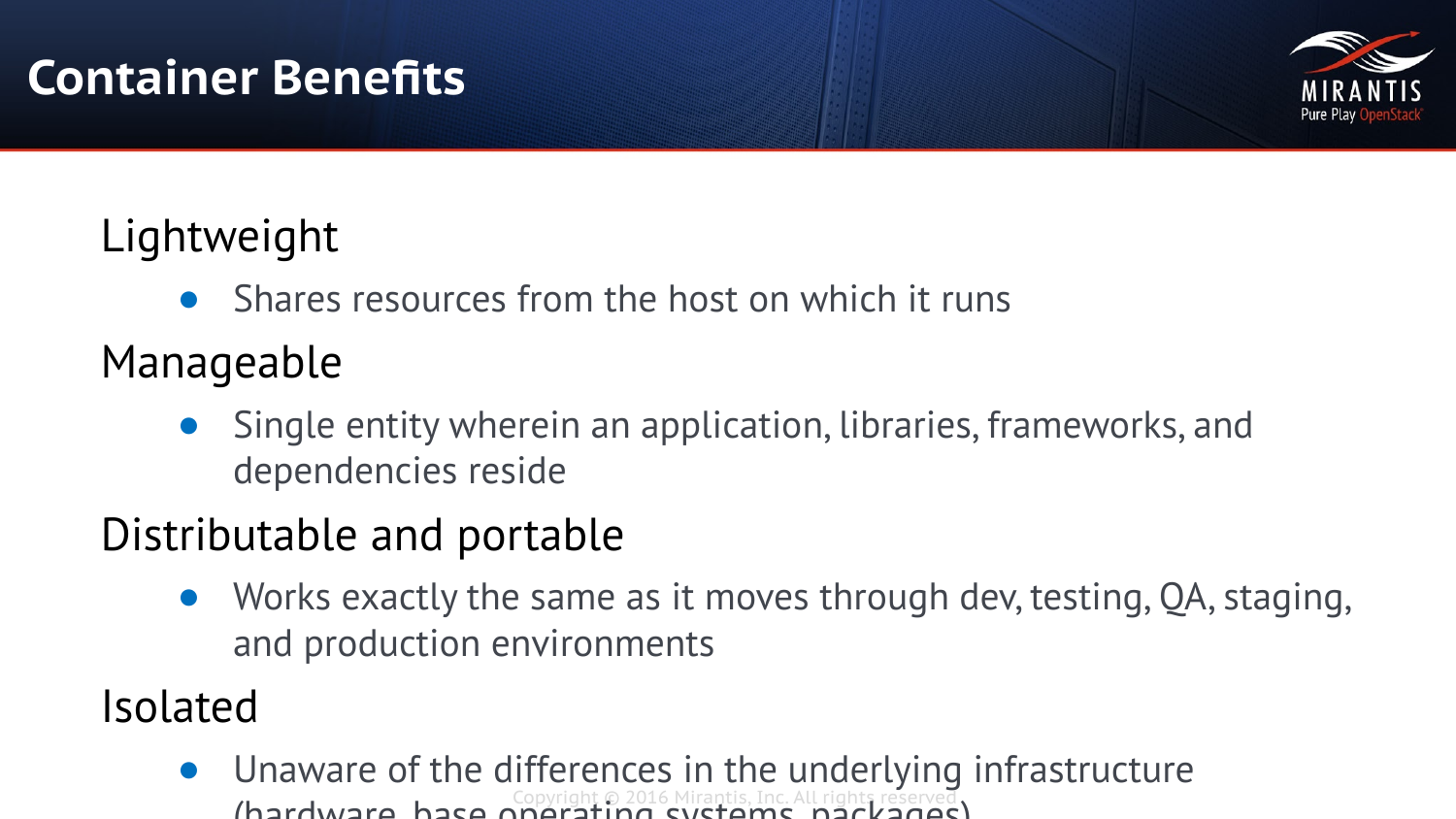

# Container Benefits
Lightweight
Shares resources from the host on which it runs
Manageable
Single entity wherein an application, libraries, frameworks, and dependencies reside
Distributable and portable
Works exactly the same as it moves through dev, testing, QA, staging, and production environments
Isolated
Unaware of the differences in the underlying infrastructure (hardware, base operating systems, packages)